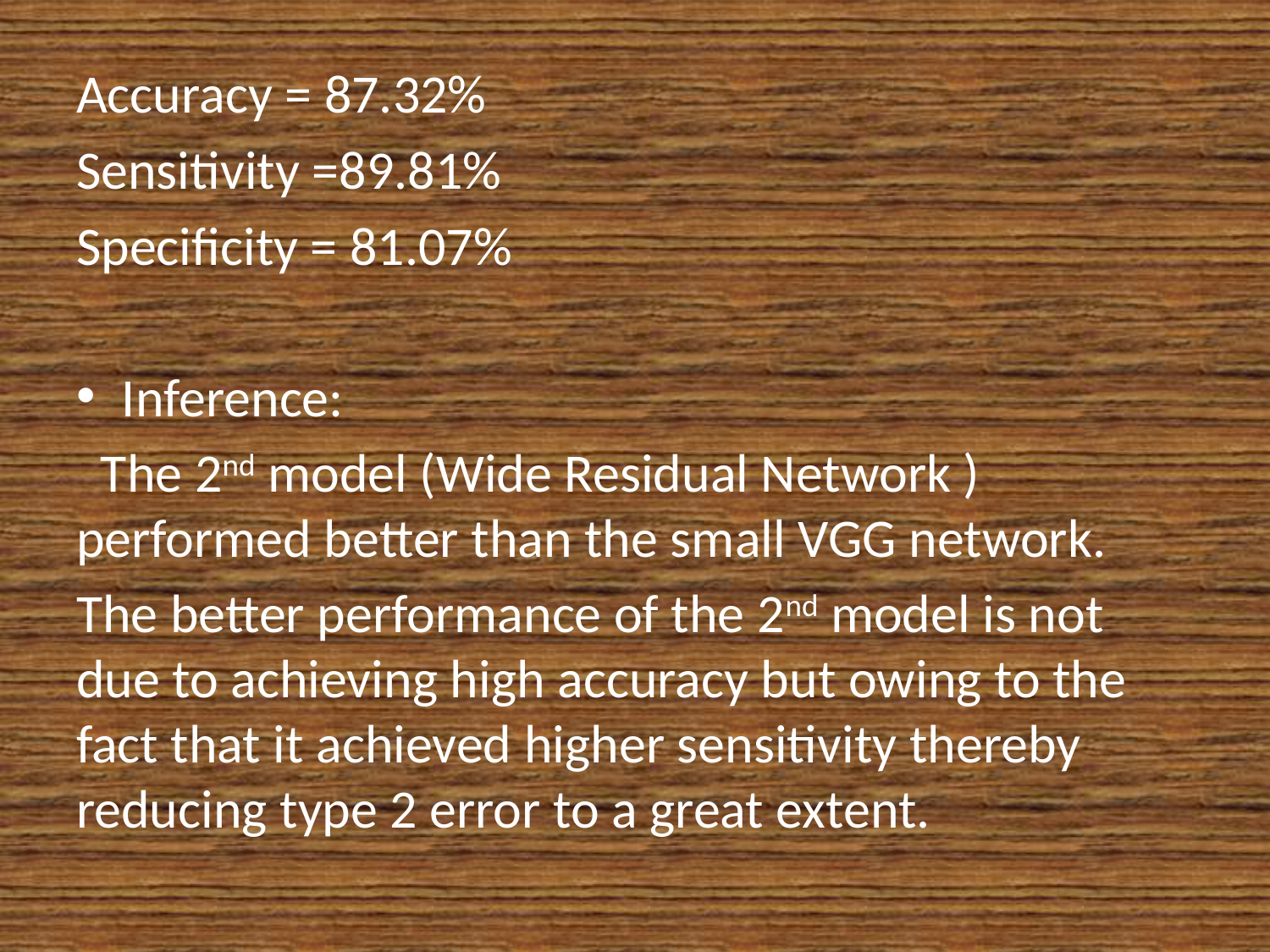

Accuracy = 87.32%
Sensitivity =89.81%
Specificity = 81.07%

Inference:
  The 2nd model (Wide Residual Network )  performed better than the small VGG network.
The better performance of the 2nd model is not due to achieving high accuracy but owing to the fact that it achieved higher sensitivity thereby reducing type 2 error to a great extent.